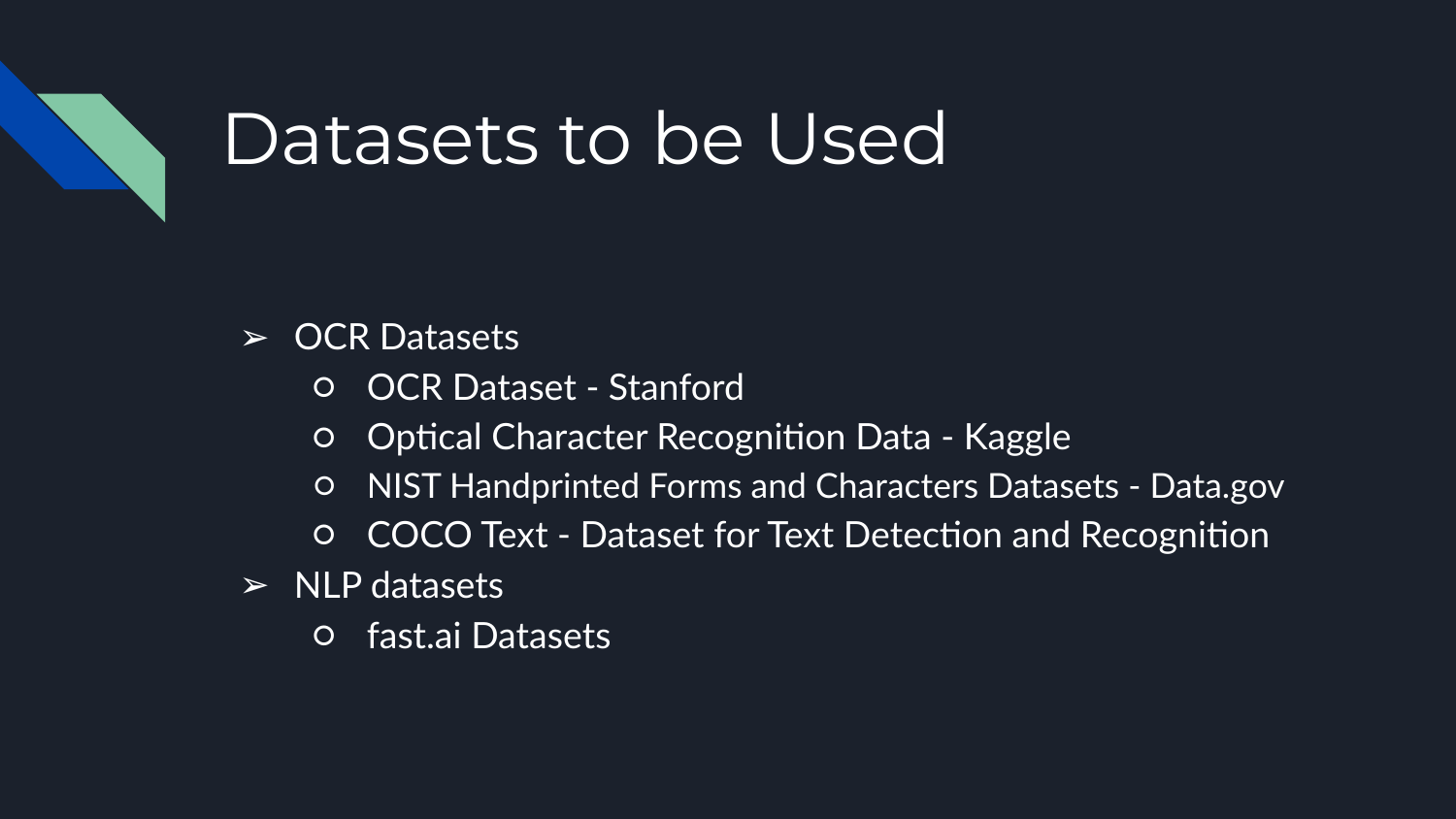

# Datasets to be Used
OCR Datasets
OCR Dataset - Stanford
Optical Character Recognition Data - Kaggle
NIST Handprinted Forms and Characters Datasets - Data.gov
COCO Text - Dataset for Text Detection and Recognition
NLP datasets
fast.ai Datasets